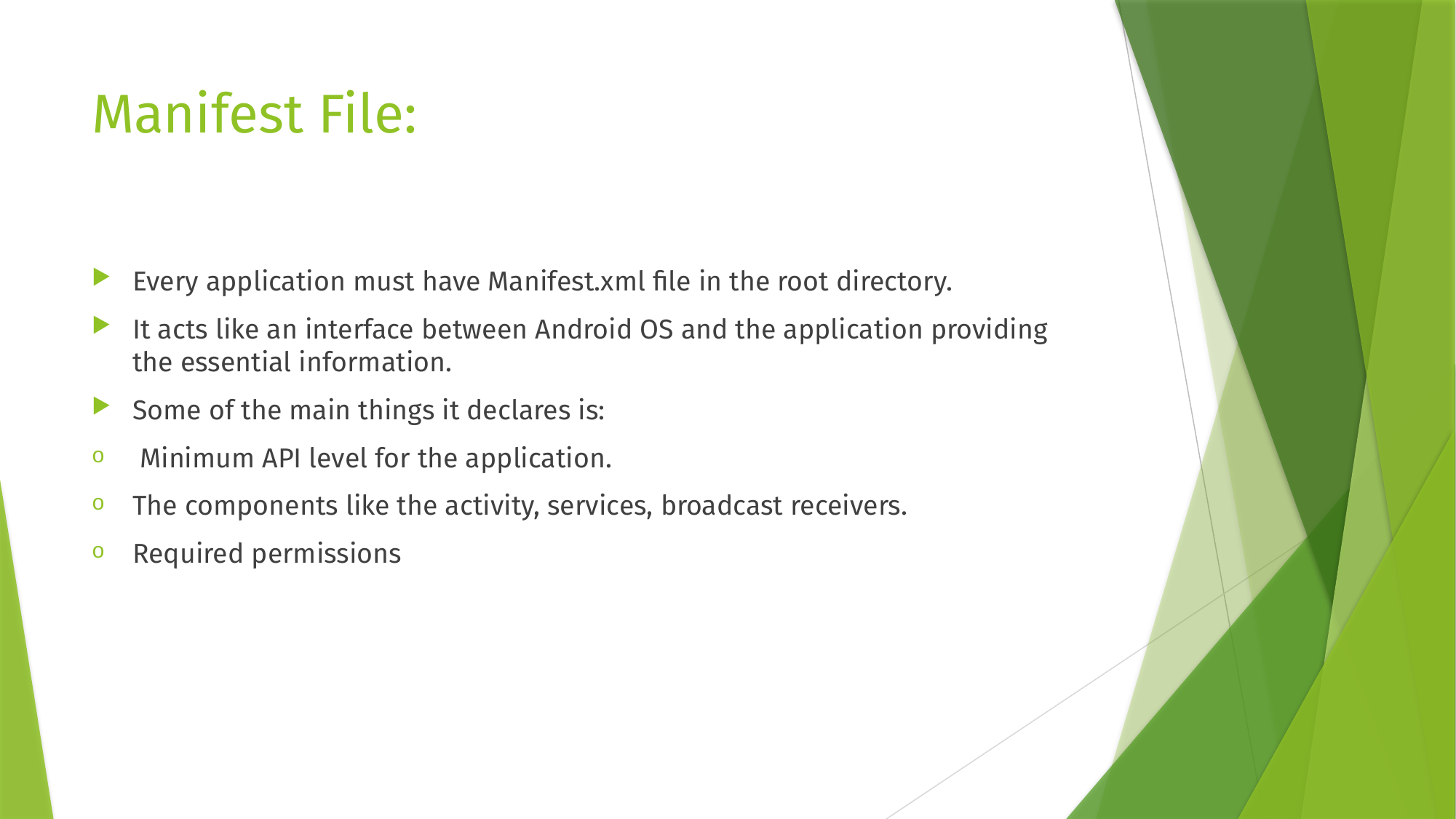

# Manifest File:
Every application must have Manifest.xml file in the root directory.
It acts like an interface between Android OS and the application providing the essential information.
Some of the main things it declares is:
 Minimum API level for the application.
The components like the activity, services, broadcast receivers.
Required permissions